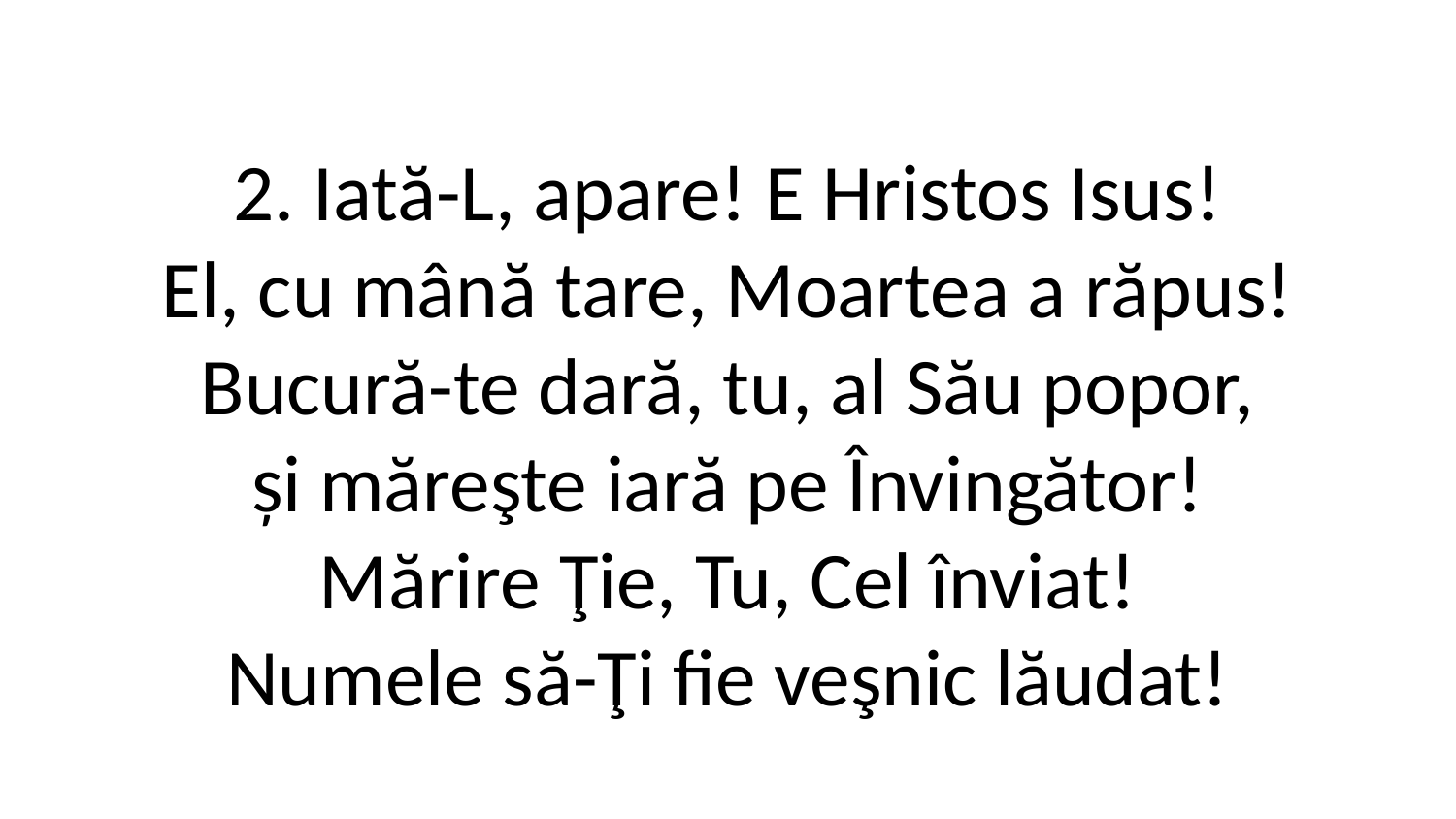

2. Iată-L, apare! E Hristos Isus!
El, cu mână tare, Moartea a răpus!
Bucură-te dară, tu, al Său popor,
și măreşte iară pe Învingător!
Mărire Ţie, Tu, Cel înviat!
Numele să-Ţi fie veşnic lăudat!